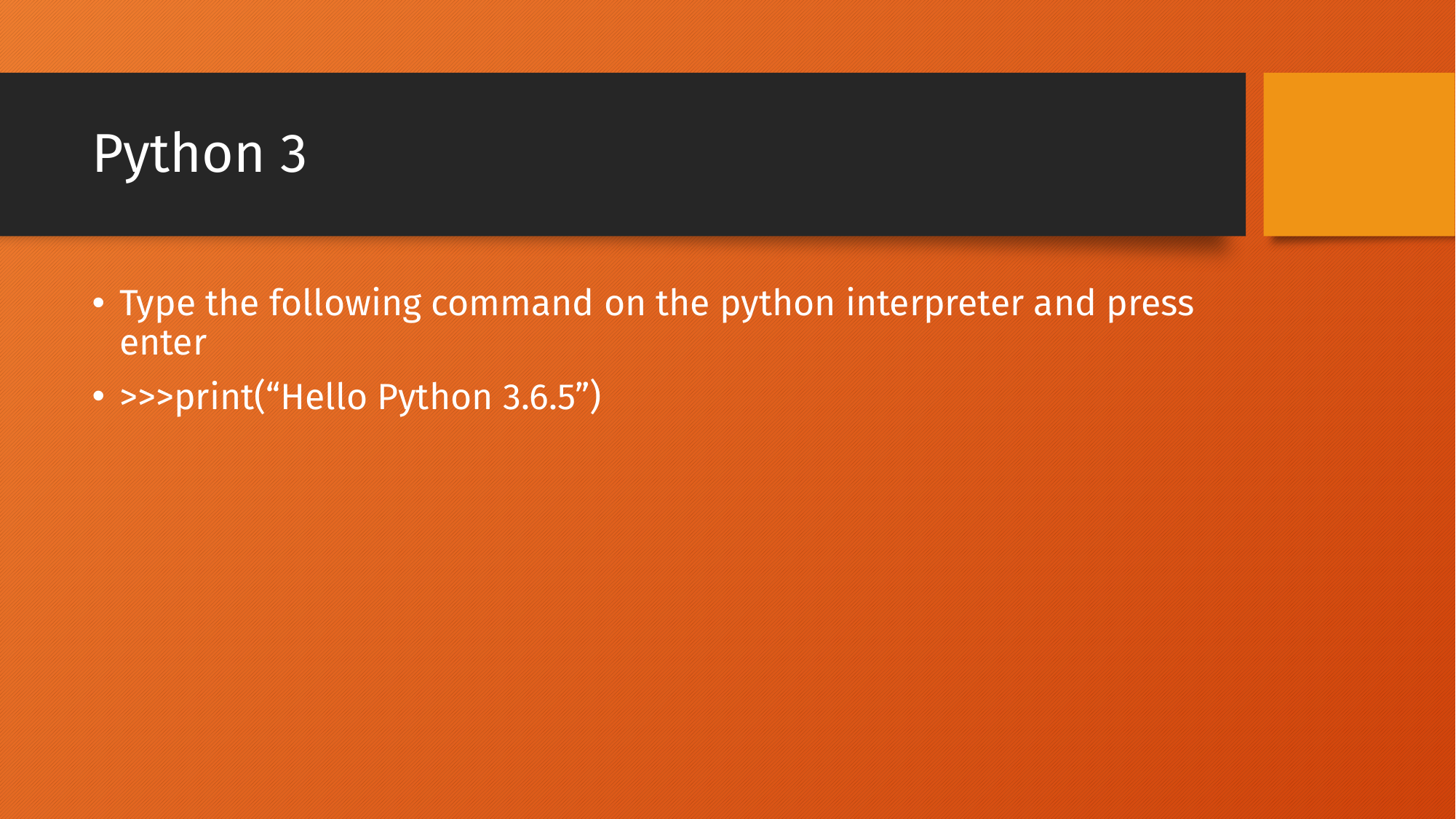

# Python 3
Type the following command on the python interpreter and press enter
>>>print(“Hello Python 3.6.5”)